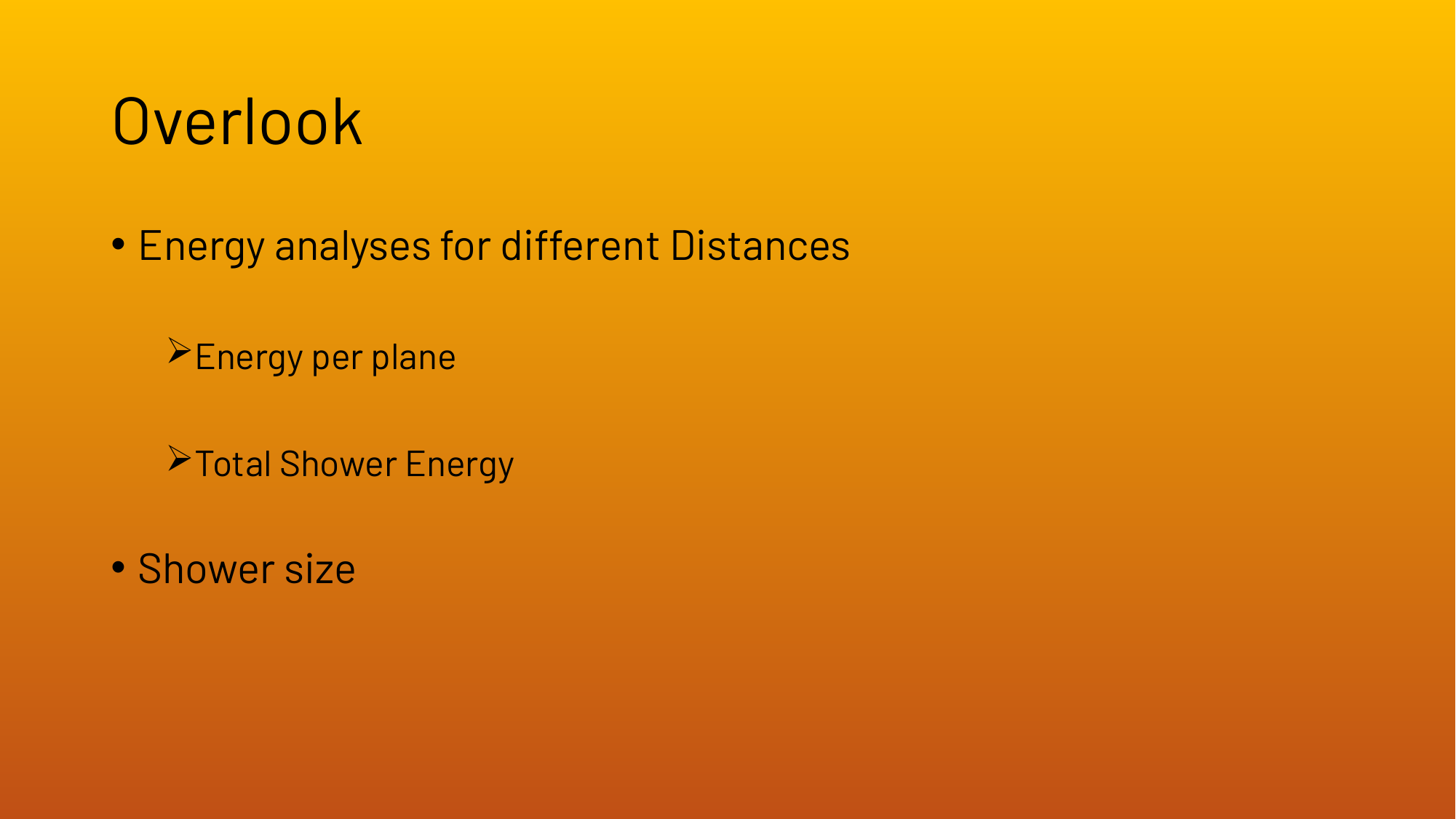

# Overlook
Energy analyses for different Distances

Energy per plane

Total Shower Energy

Shower size